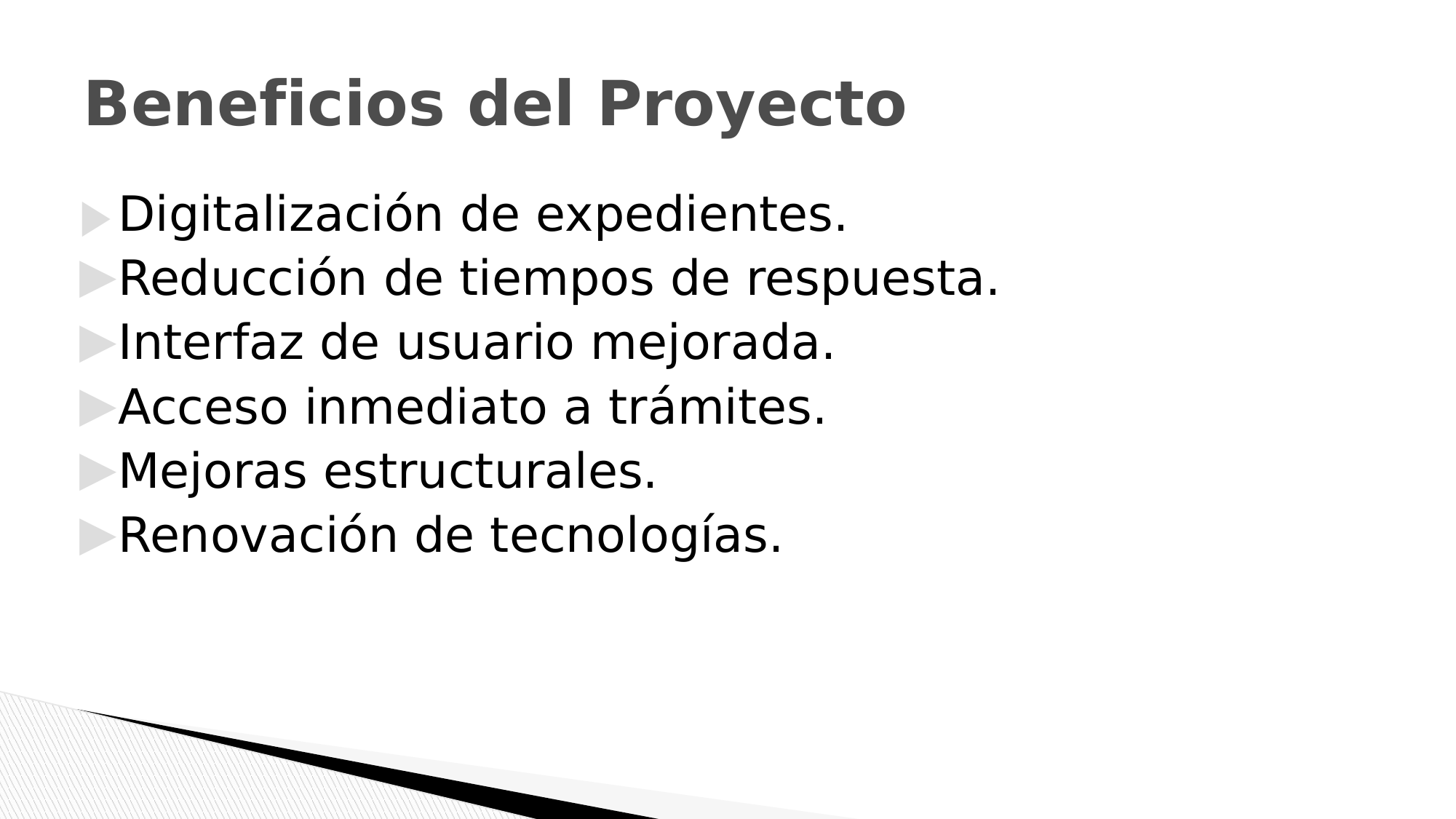

# Beneficios del Proyecto
Digitalización de expedientes.
Reducción de tiempos de respuesta.
Interfaz de usuario mejorada.
Acceso inmediato a trámites.
Mejoras estructurales.
Renovación de tecnologías.